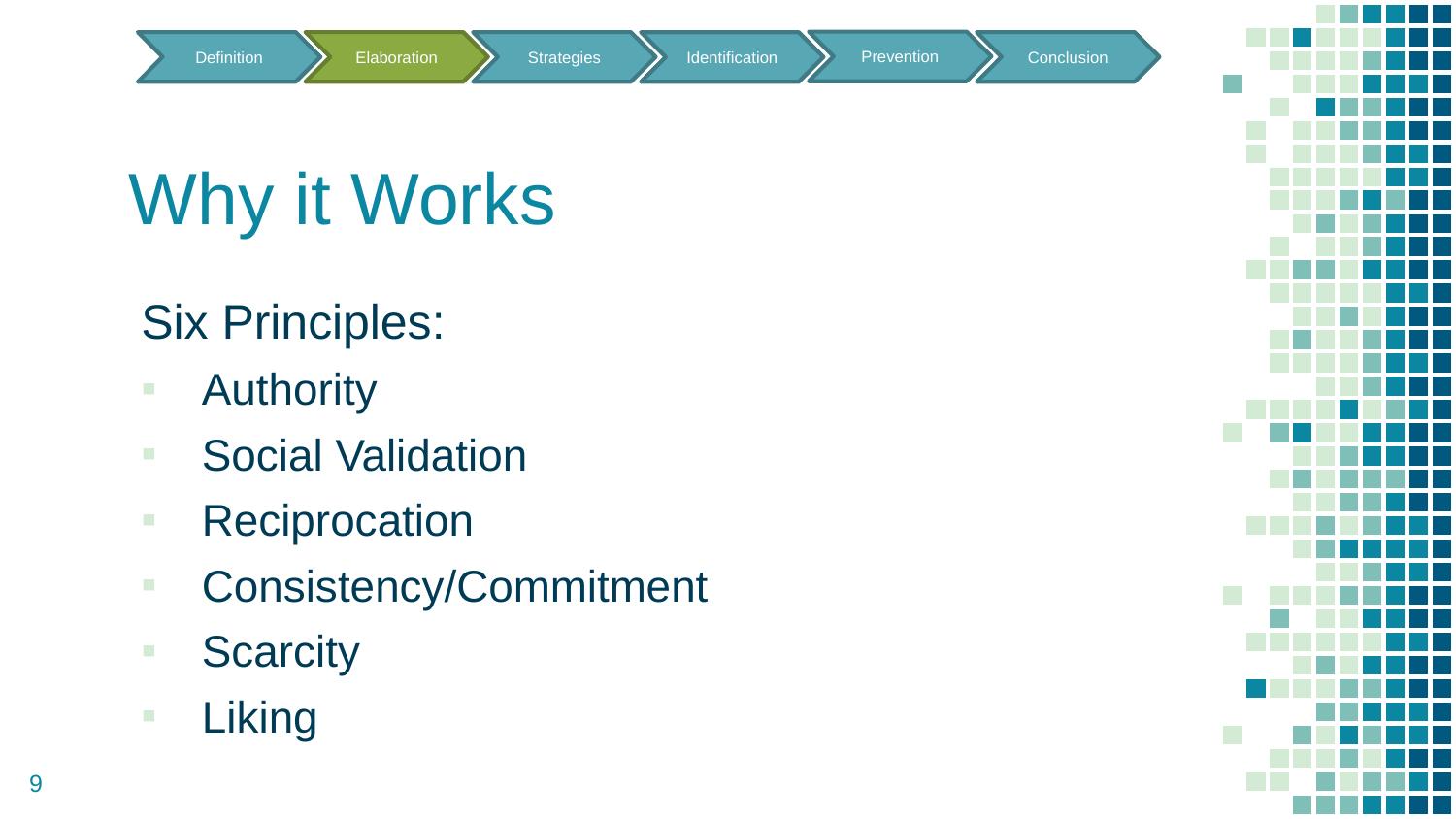

Prevention
Definition
Elaboration
Strategies
Conclusion
Identification
# Why it Works
Six Principles:
Authority
Social Validation
Reciprocation
Consistency/Commitment
Scarcity
Liking
9